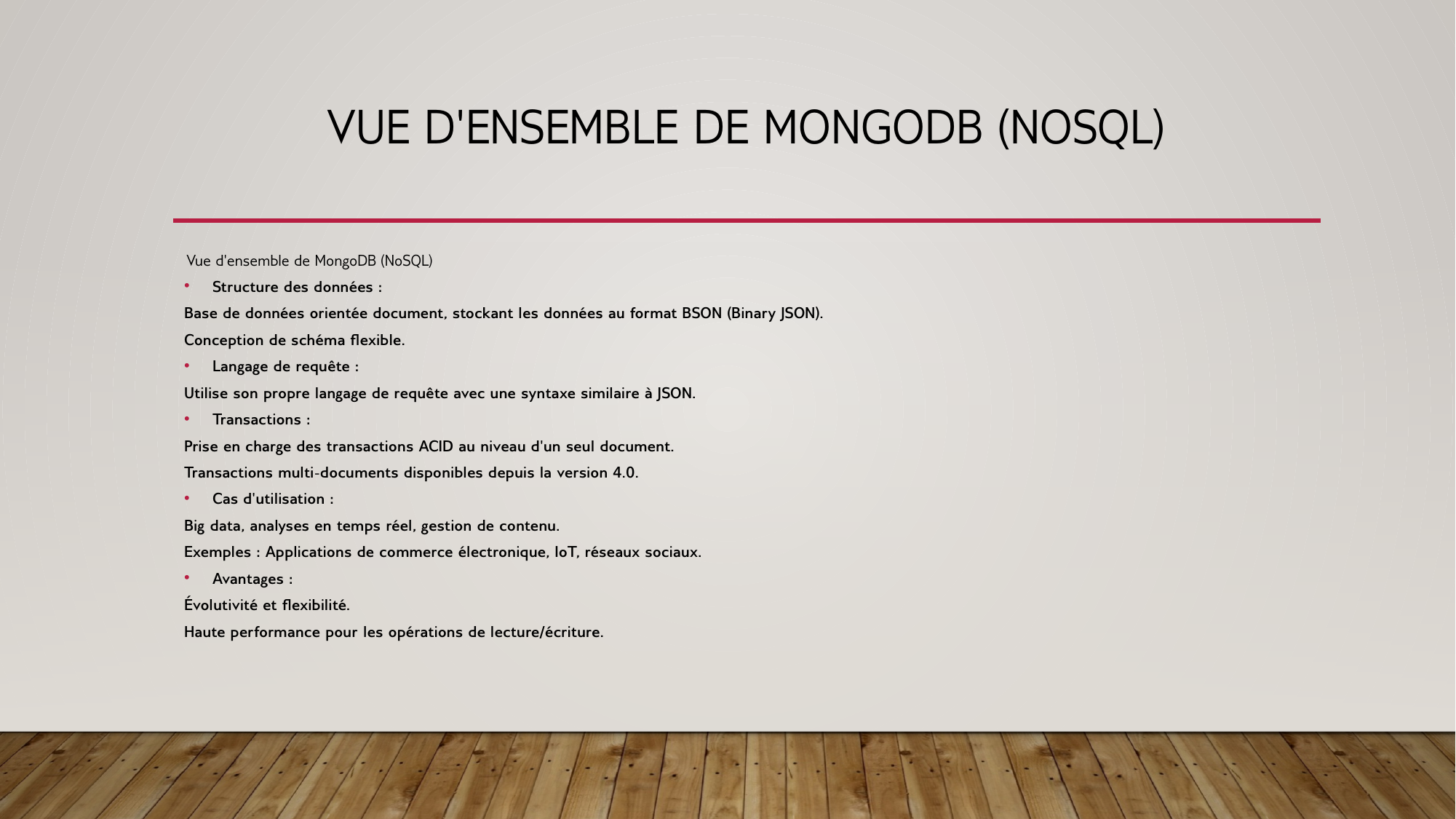

# Vue d'ensemble de MongoDB (NoSQL)
 Vue d'ensemble de MongoDB (NoSQL)
Structure des données :
Base de données orientée document, stockant les données au format BSON (Binary JSON).
Conception de schéma flexible.
Langage de requête :
Utilise son propre langage de requête avec une syntaxe similaire à JSON.
Transactions :
Prise en charge des transactions ACID au niveau d'un seul document.
Transactions multi-documents disponibles depuis la version 4.0.
Cas d'utilisation :
Big data, analyses en temps réel, gestion de contenu.
Exemples : Applications de commerce électronique, IoT, réseaux sociaux.
Avantages :
Évolutivité et flexibilité.
Haute performance pour les opérations de lecture/écriture.